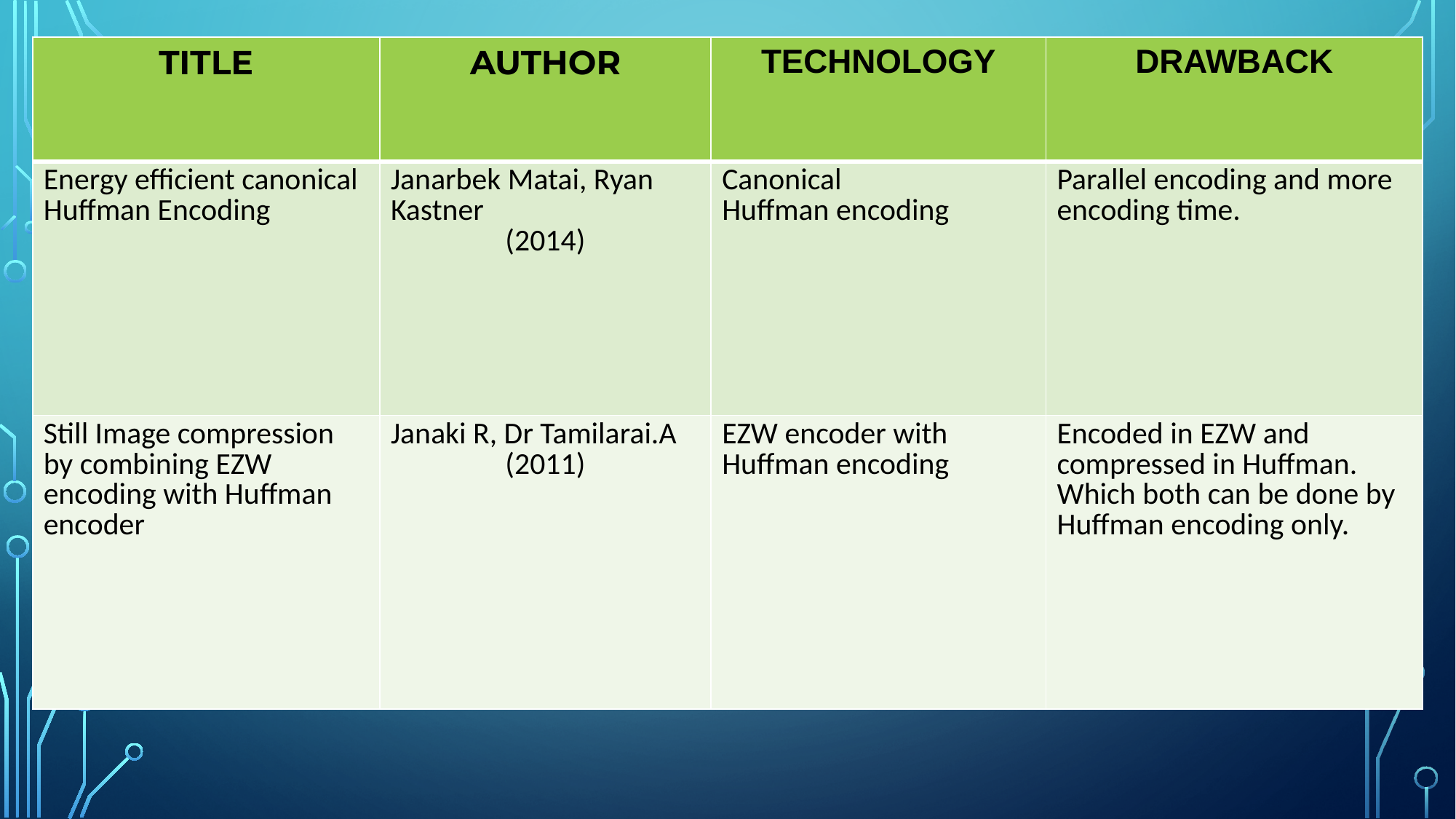

| TITLE | AUTHOR | TECHNOLOGY | DRAWBACK |
| --- | --- | --- | --- |
| Energy efficient canonical Huffman Encoding | Janarbek Matai, Ryan Kastner (2014) | Canonical Huffman encoding | Parallel encoding and more encoding time. |
| Still Image compression by combining EZW encoding with Huffman encoder | Janaki R, Dr Tamilarai.A (2011) | EZW encoder with Huffman encoding | Encoded in EZW and compressed in Huffman. Which both can be done by Huffman encoding only. |